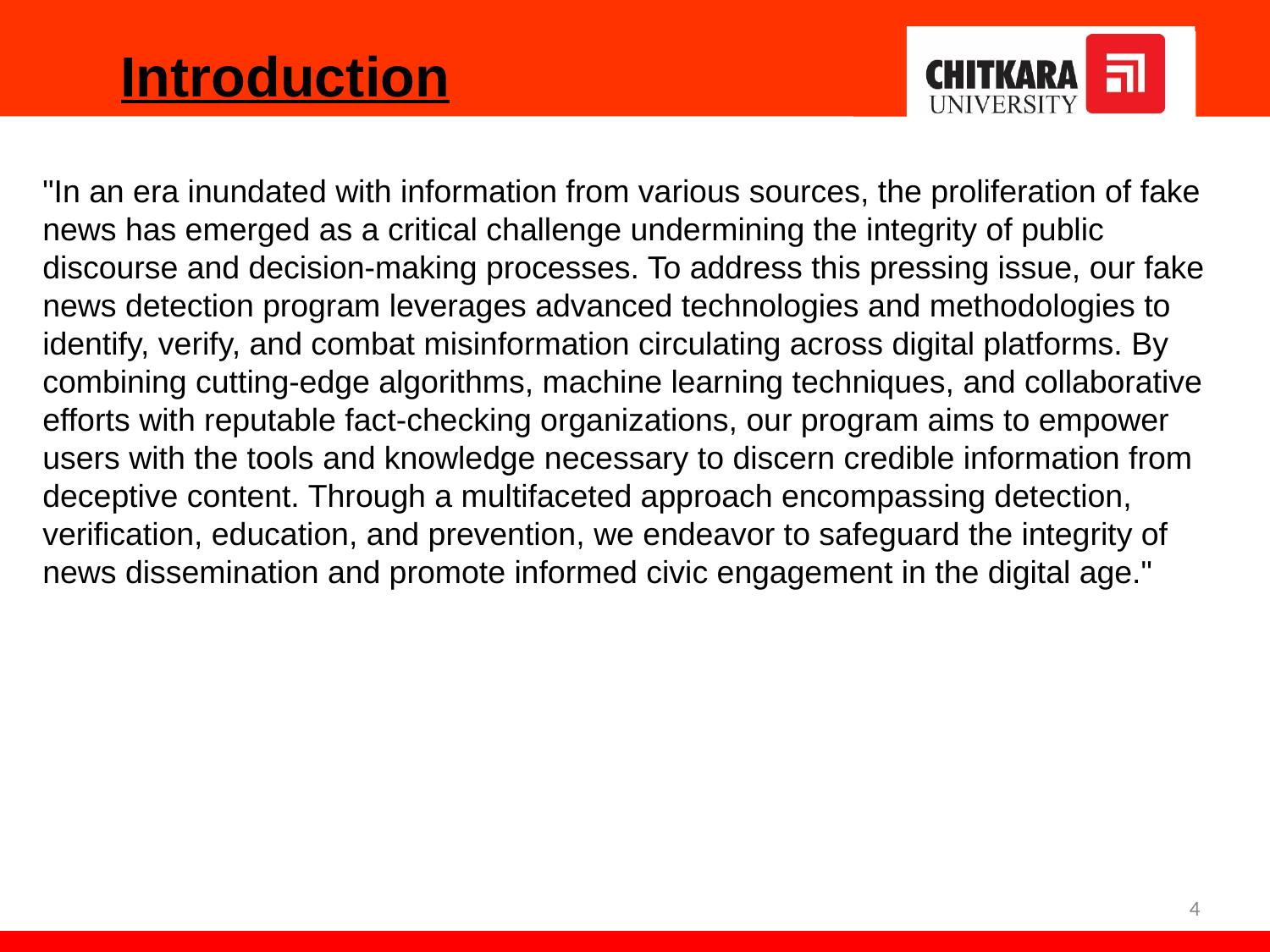

# Introduction
"In an era inundated with information from various sources, the proliferation of fake news has emerged as a critical challenge undermining the integrity of public discourse and decision-making processes. To address this pressing issue, our fake news detection program leverages advanced technologies and methodologies to identify, verify, and combat misinformation circulating across digital platforms. By combining cutting-edge algorithms, machine learning techniques, and collaborative efforts with reputable fact-checking organizations, our program aims to empower users with the tools and knowledge necessary to discern credible information from deceptive content. Through a multifaceted approach encompassing detection, verification, education, and prevention, we endeavor to safeguard the integrity of news dissemination and promote informed civic engagement in the digital age."

4